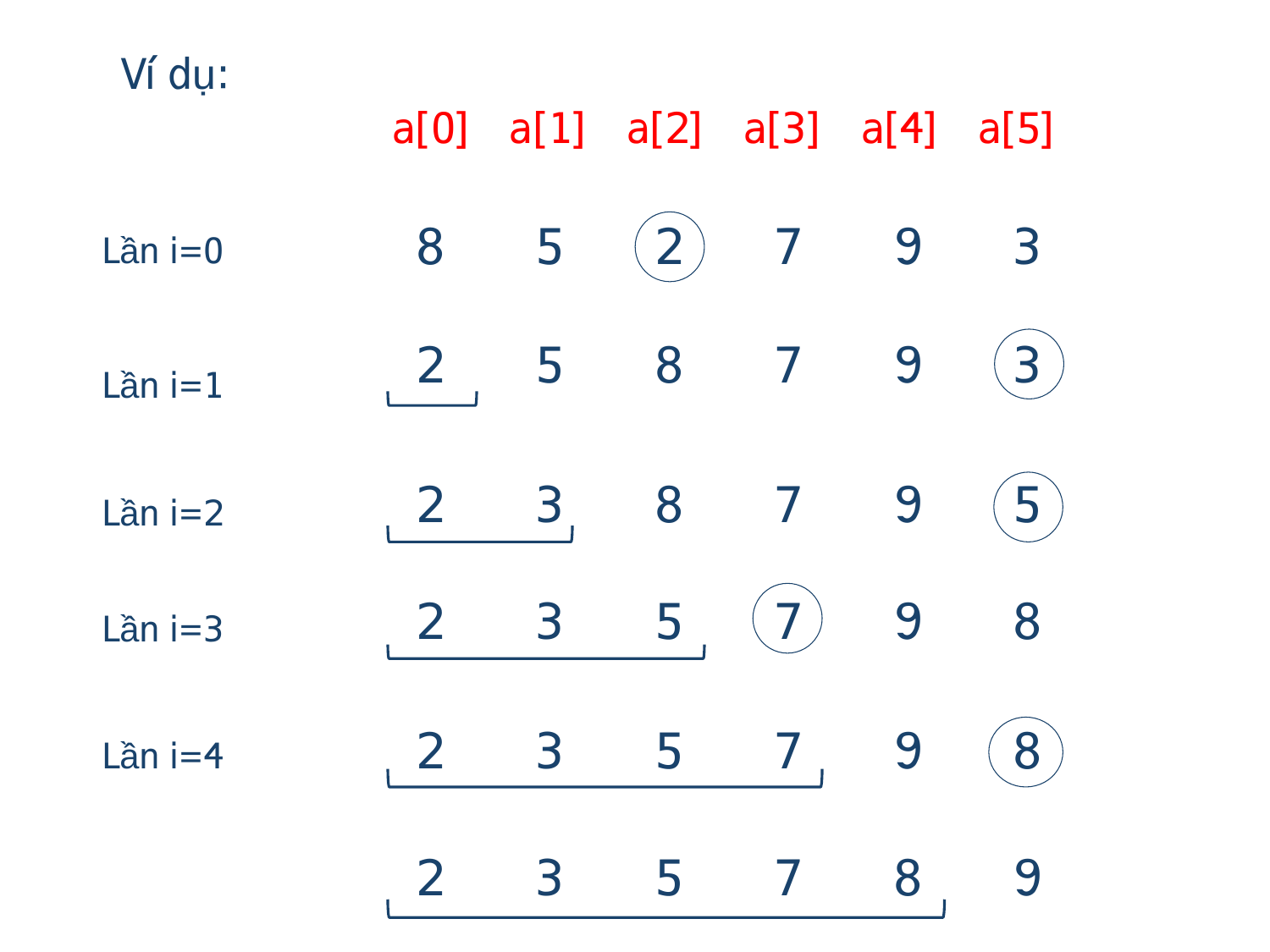

Ví dụ:
a[0]   a[1]   a[2]   a[3]   a[4]   a[5]
8      5      2      7      9      3

Lần i=0
2      5      8      7      9      3

Lần i=1

2      3      8      7      9      5

Lần i=2

2      3      5      7      9      8

Lần i=3

2      3      5      7      9      8

Lần i=4
2      3      5      7      8      9